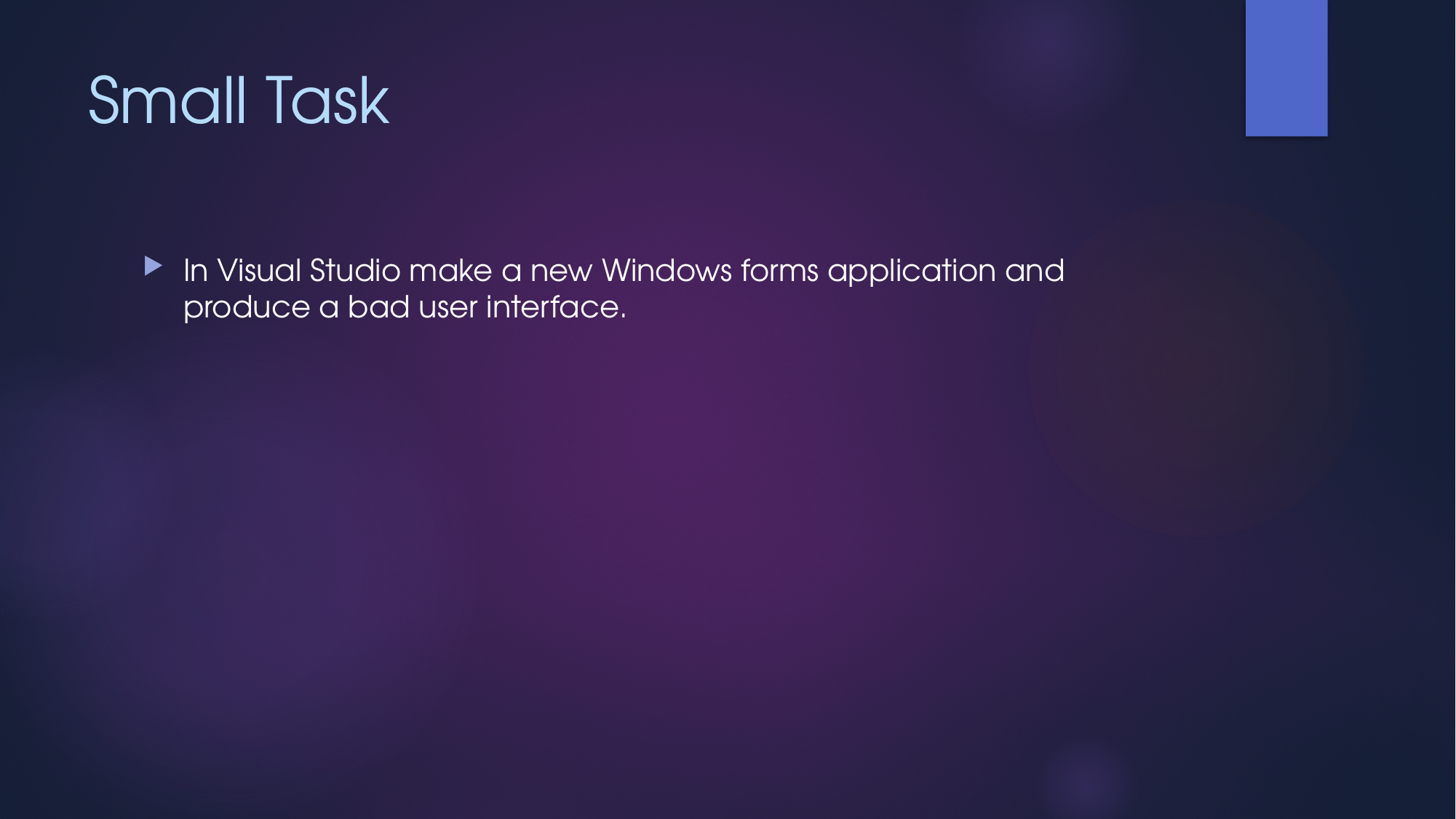

# Small Task
In Visual Studio make a new Windows forms application and produce a bad user interface.